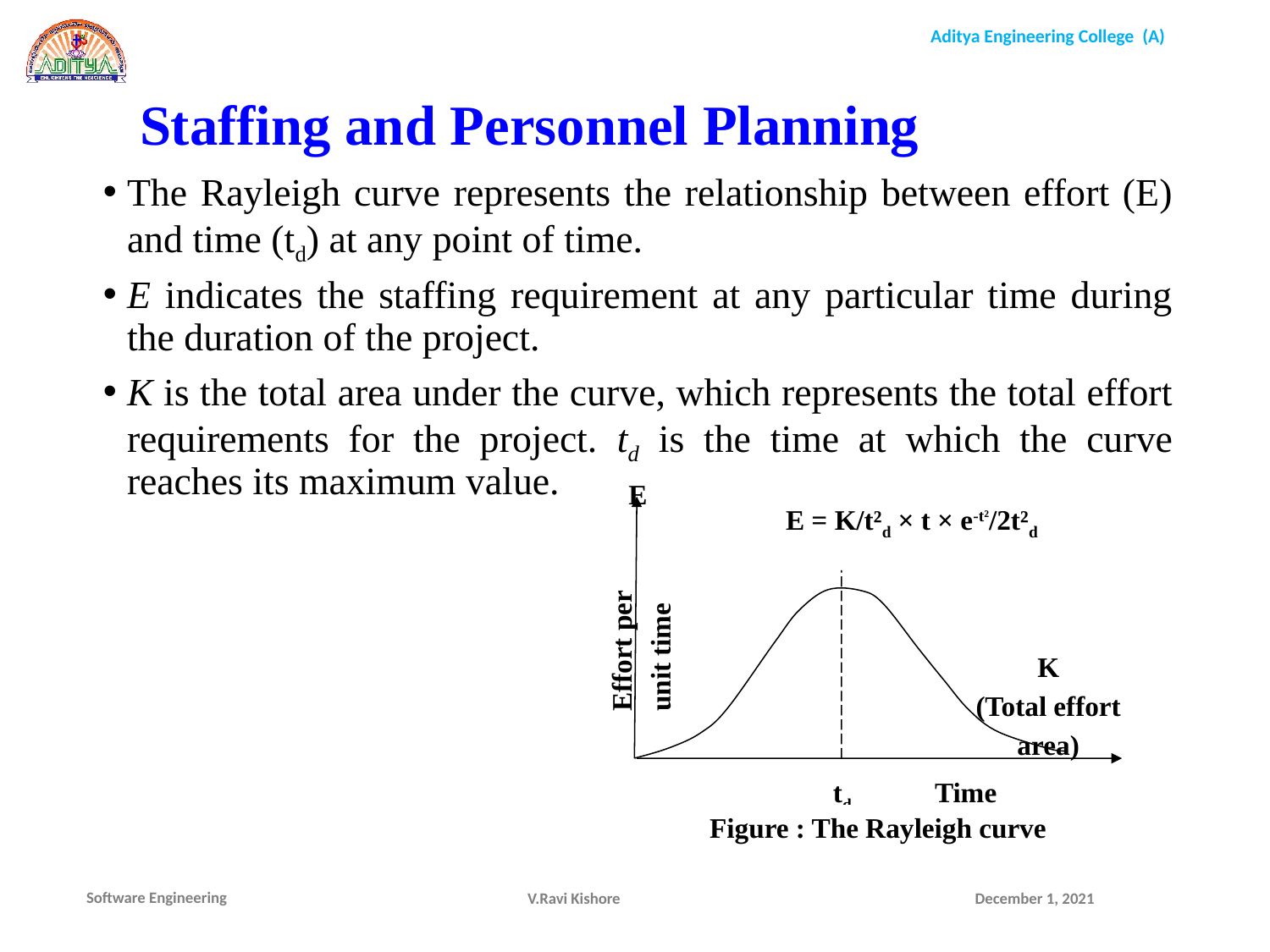

Staffing and Personnel Planning
The Rayleigh curve represents the relationship between effort (E) and time (td) at any point of time.
E indicates the staffing requirement at any particular time during the duration of the project.
K is the total area under the curve, which represents the total effort requirements for the project. td is the time at which the curve reaches its maximum value.

E
E = K/t²d × t × e-t²/2t²d

Effort per unit time

K
(Total effort area)
td            Time
Figure : The Rayleigh curve
V.Ravi Kishore
December 1, 2021